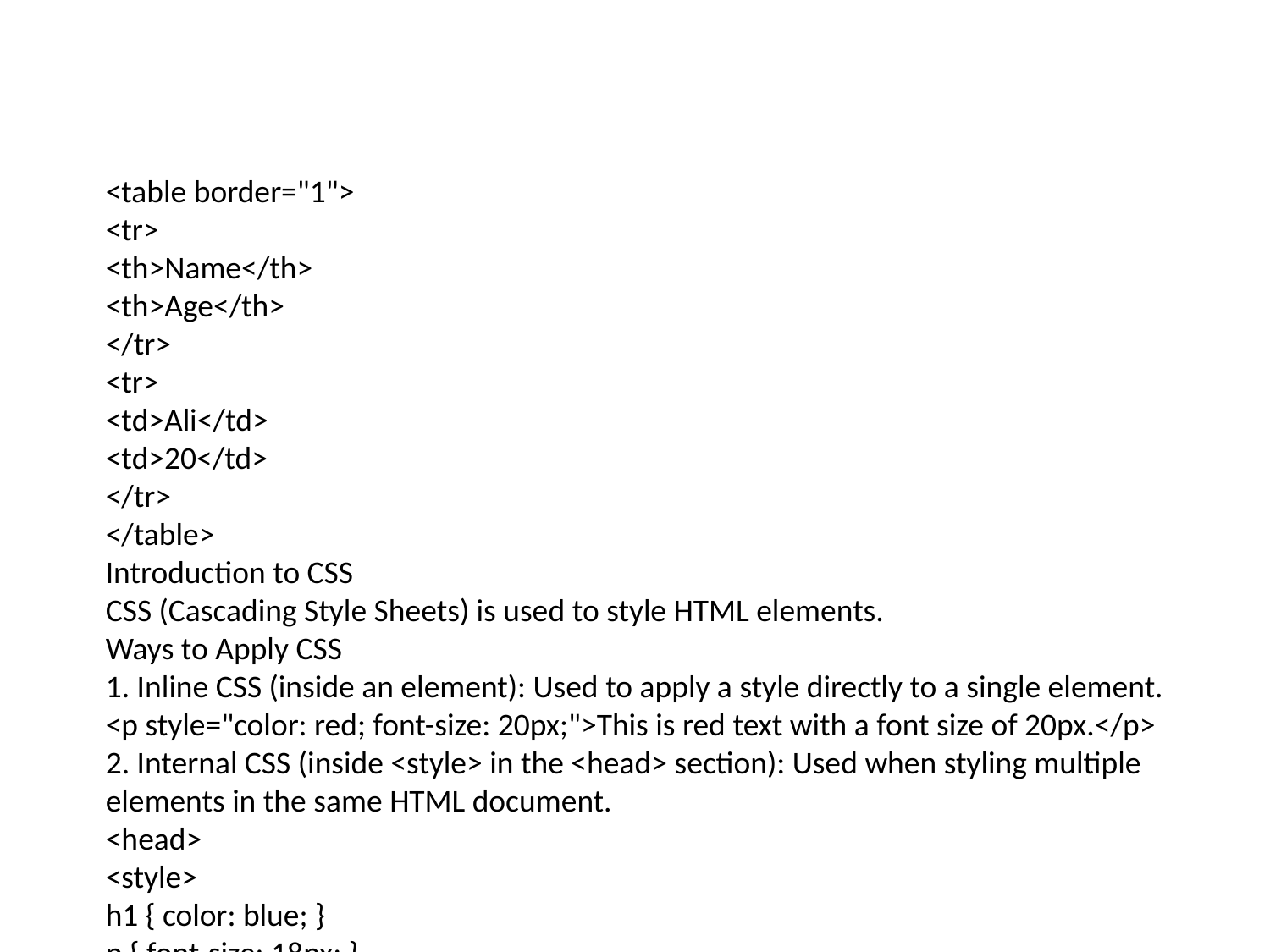

<table border="1">
<tr>
<th>Name</th>
<th>Age</th>
</tr>
<tr>
<td>Ali</td>
<td>20</td>
</tr>
</table>
Introduction to CSS
CSS (Cascading Style Sheets) is used to style HTML elements.
Ways to Apply CSS
1. Inline CSS (inside an element): Used to apply a style directly to a single element.
<p style="color: red; font-size: 20px;">This is red text with a font size of 20px.</p>
2. Internal CSS (inside <style> in the <head> section): Used when styling multiple
elements in the same HTML document.
<head>
<style>
h1 { color: blue; }
p { font-size: 18px; }
</style>
</head>
3. External CSS (separate .css file and linked in HTML): Recommended for large
projects to keep styles separate from HTML.
<head>
<link rel="stylesheet" href="styles.css">
</head>